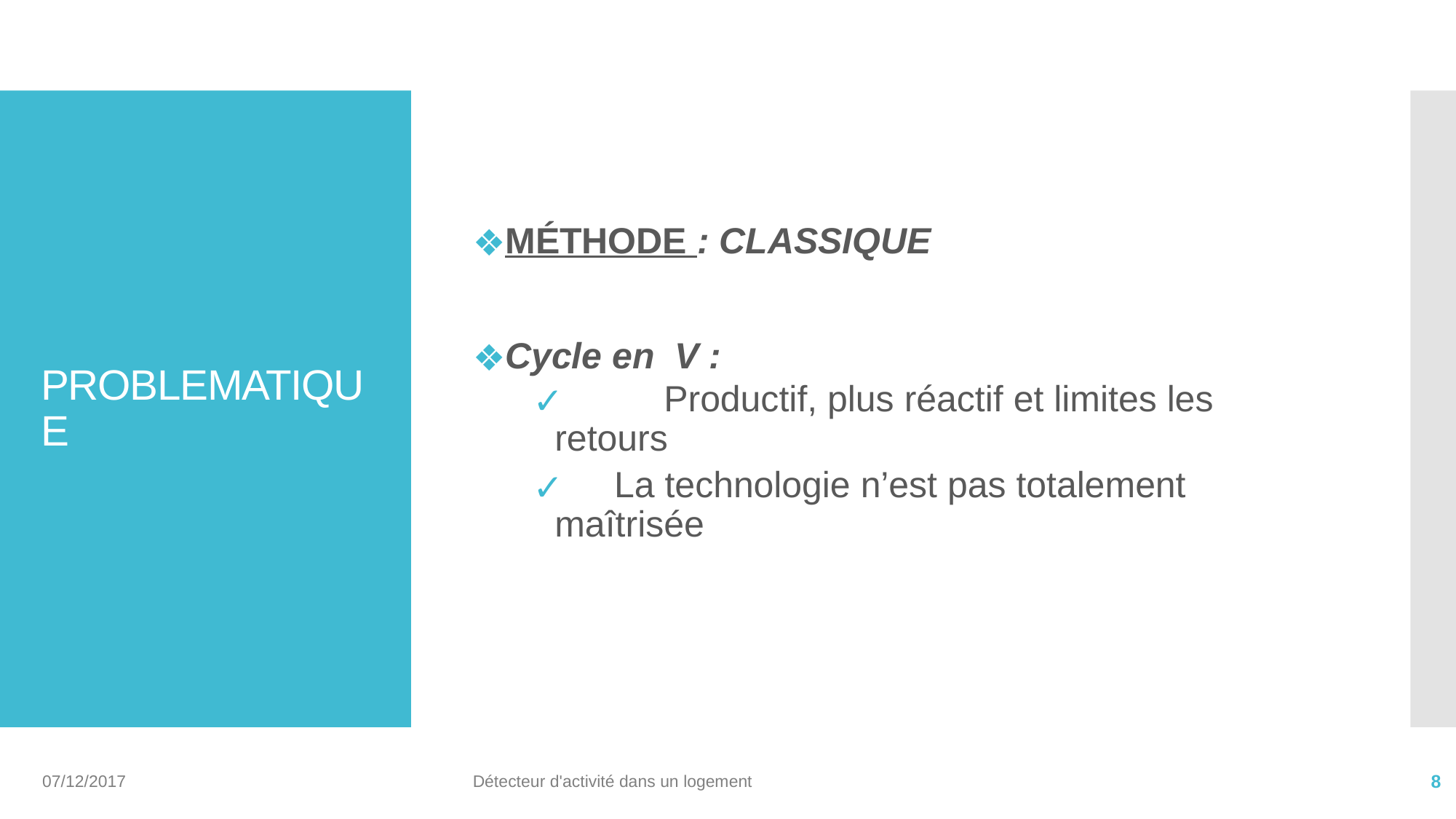

MÉTHODE : CLASSIQUE

Cycle en  V :
	Productif, plus réactif et limites les retours
     La technologie n’est pas totalement maîtrisée

# PROBLEMATIQUE
07/12/2017
Détecteur d'activité dans un logement
8